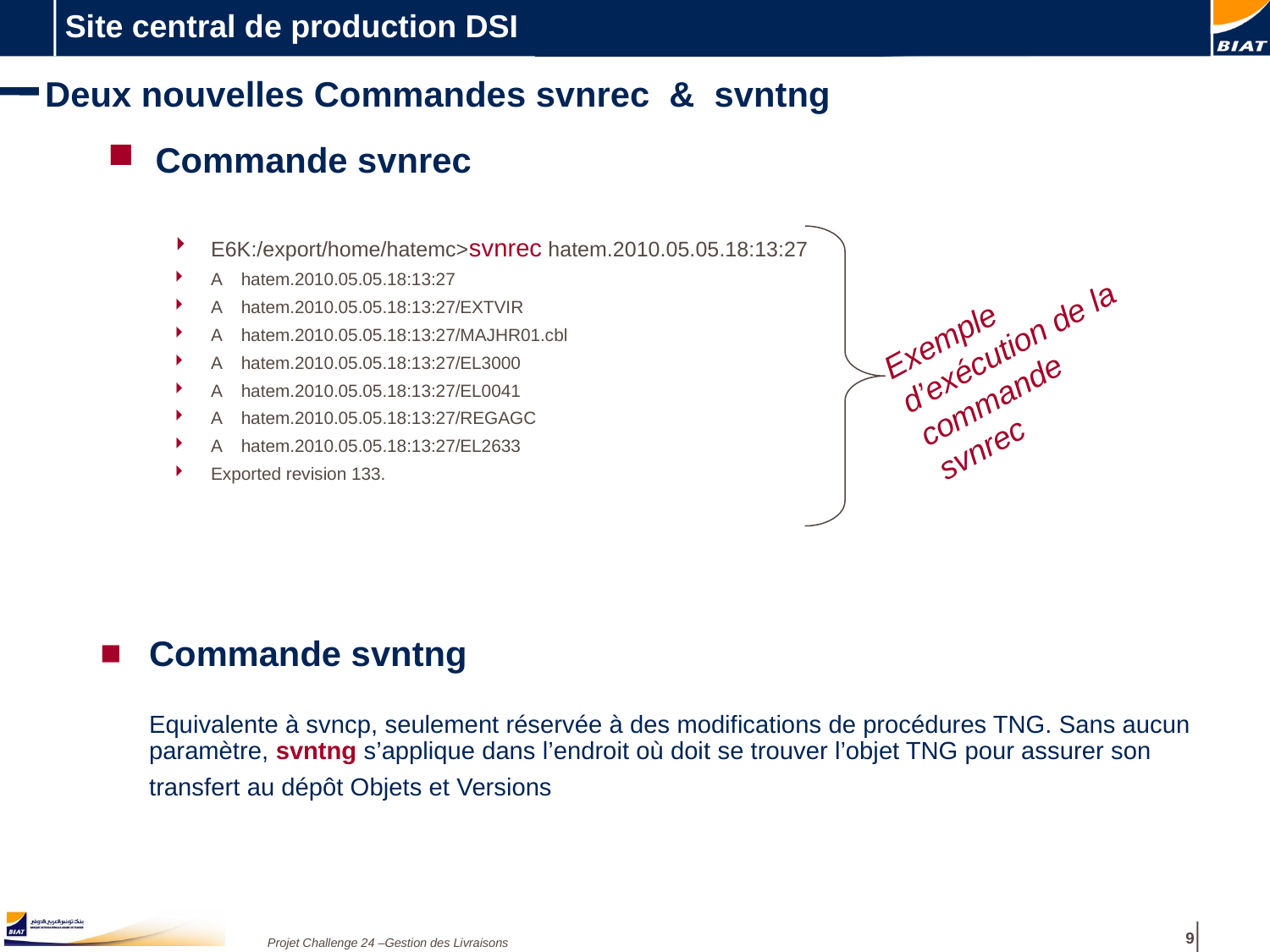

Site central de production DSI
Deux nouvelles Commandes svnrec  &  svntng
Commande svnrec
E6K:/export/home/hatemc>svnrec hatem.2010.05.05.18:13:27
A    hatem.2010.05.05.18:13:27
A    hatem.2010.05.05.18:13:27/EXTVIR
A    hatem.2010.05.05.18:13:27/MAJHR01.cbl
A    hatem.2010.05.05.18:13:27/EL3000
A    hatem.2010.05.05.18:13:27/EL0041
A    hatem.2010.05.05.18:13:27/REGAGC
A    hatem.2010.05.05.18:13:27/EL2633
Exported revision 133.

Exemple d’exécution de la commande  svnrec
Commande svntng
Equivalente à svncp, seulement réservée à des modifications de procédures TNG. Sans aucun paramètre, svntng s’applique dans l’endroit où doit se trouver l’objet TNG pour assurer son transfert au dépôt Objets et Versions